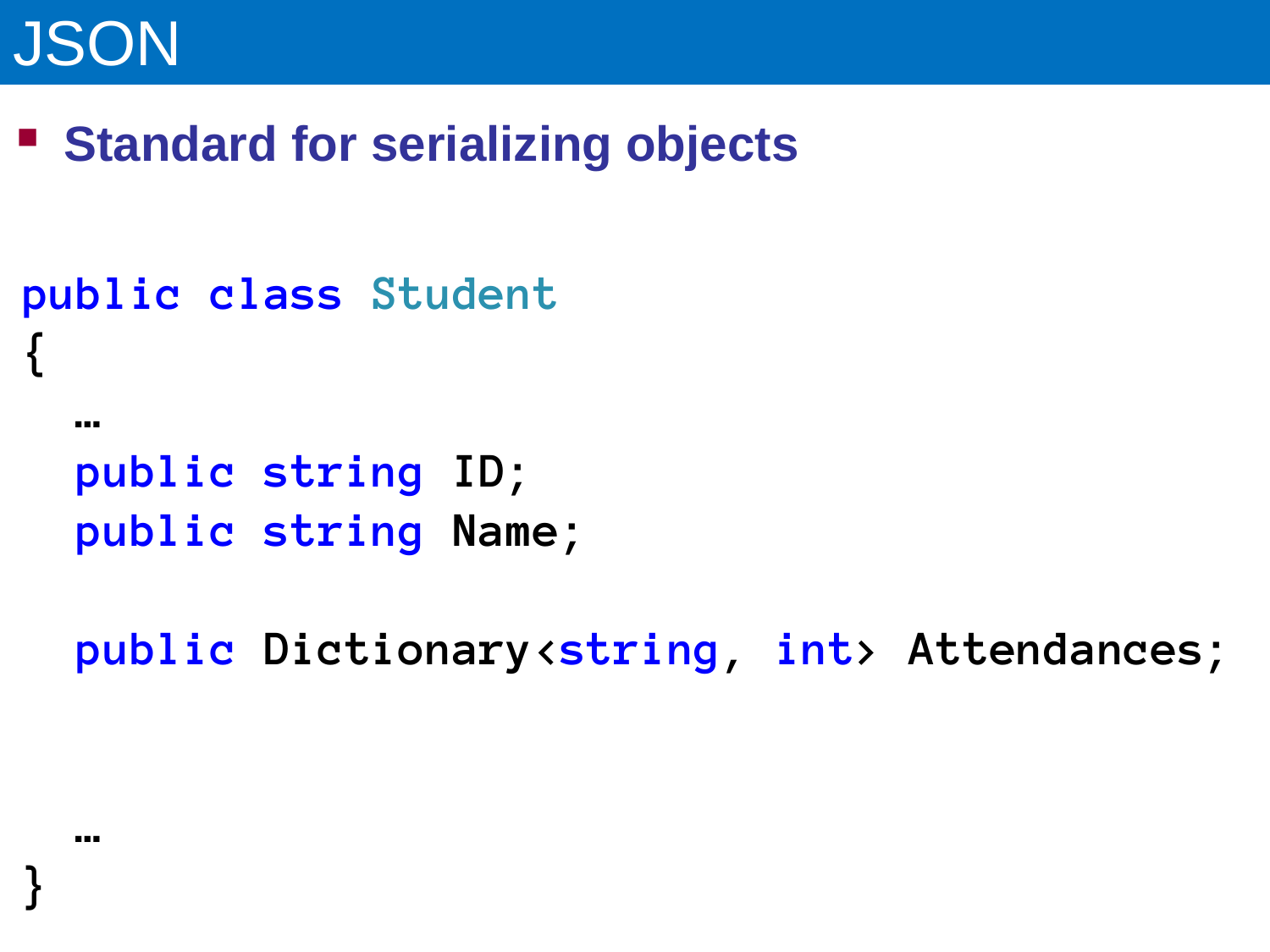

# JSON
Standard for serializing objects
public class Student
{
  …
  public string ID;
  public string Name;

  public Dictionary<string, int> Attendances;
  …
}